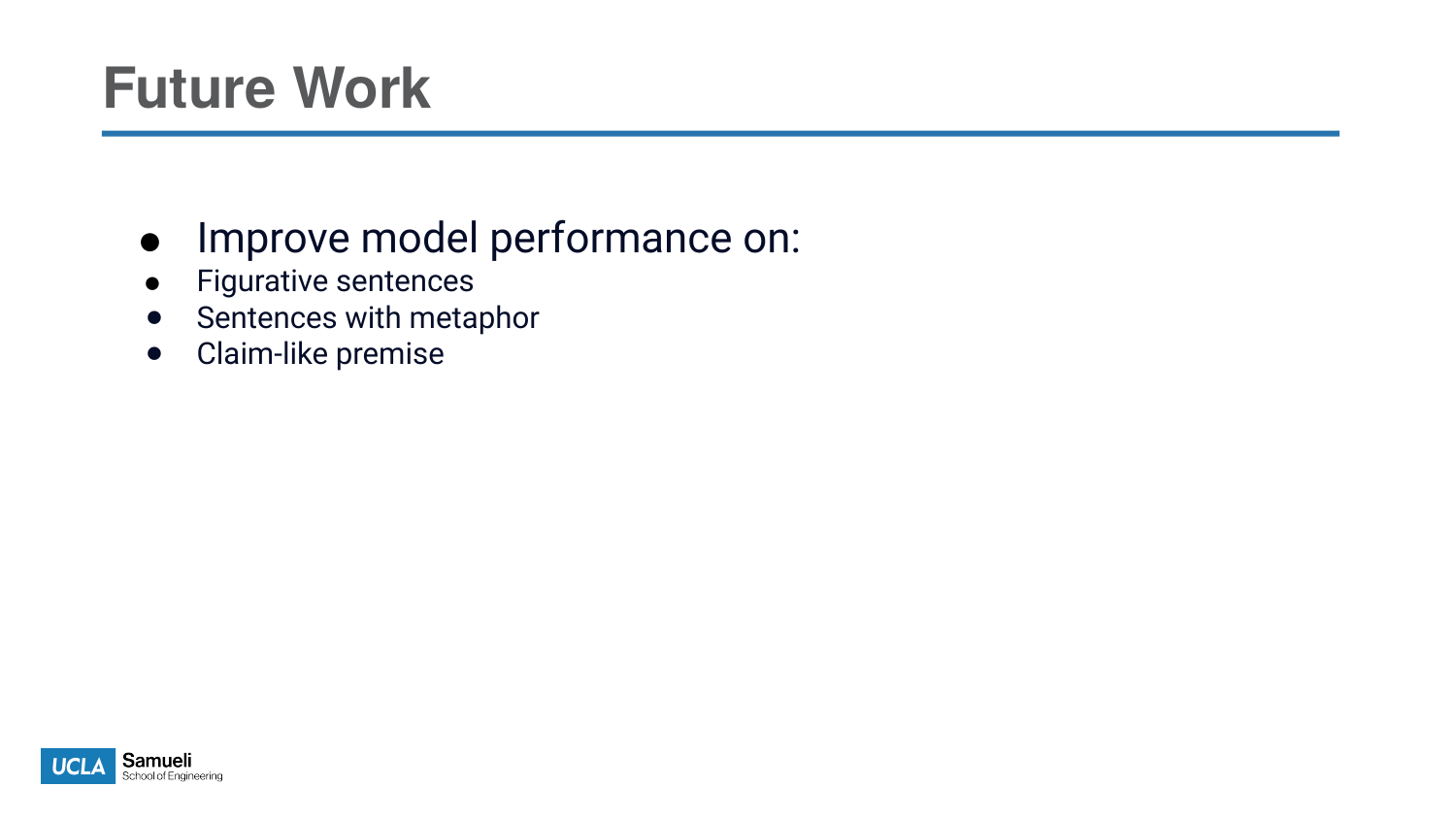

# Future Work

Improve model performance on:
Figurative sentences
Sentences with metaphor
Claim-like premise